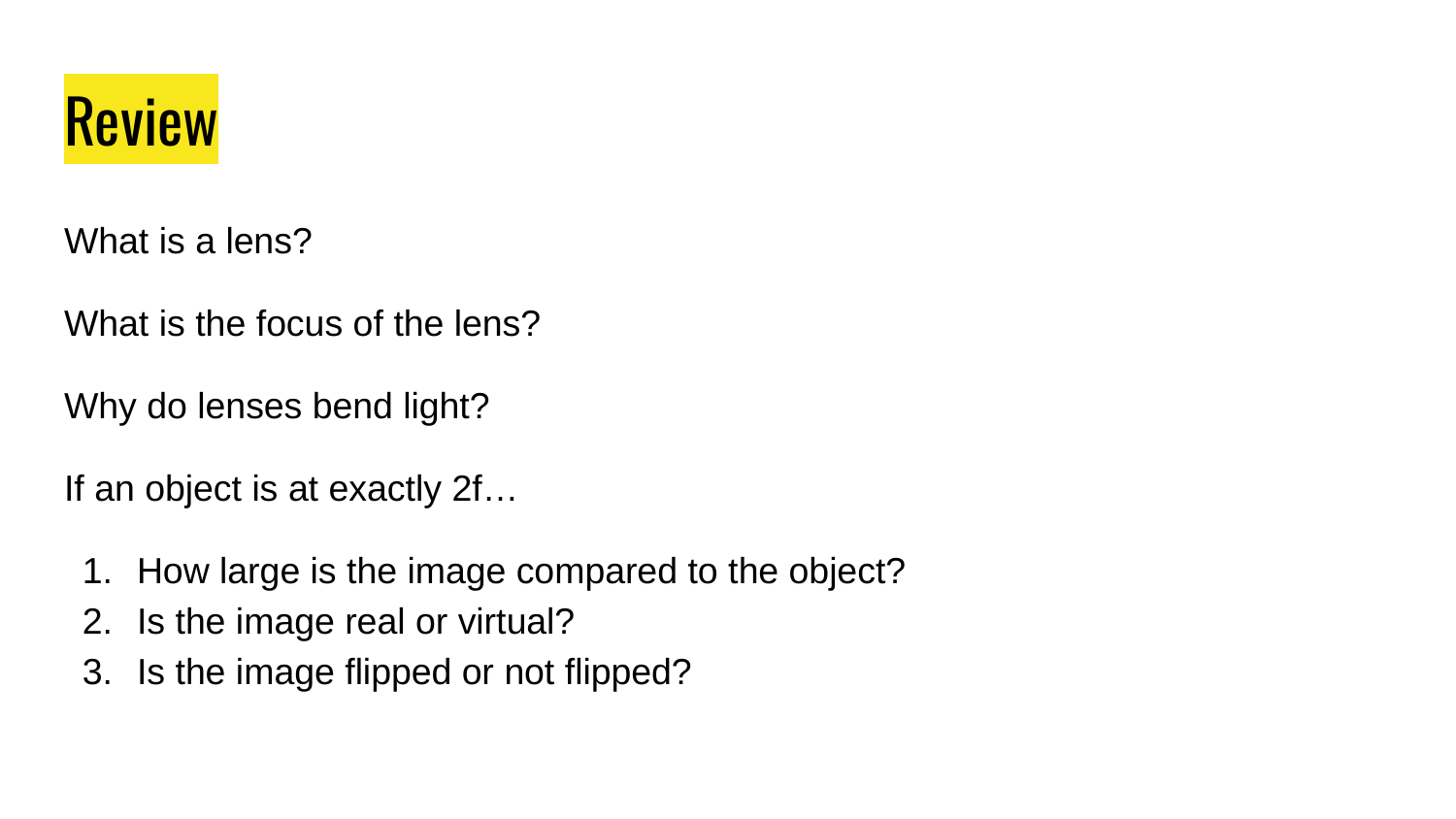

# Review
What is a lens?
What is the focus of the lens?
Why do lenses bend light?
If an object is at exactly 2f…
How large is the image compared to the object?
Is the image real or virtual?
Is the image flipped or not flipped?